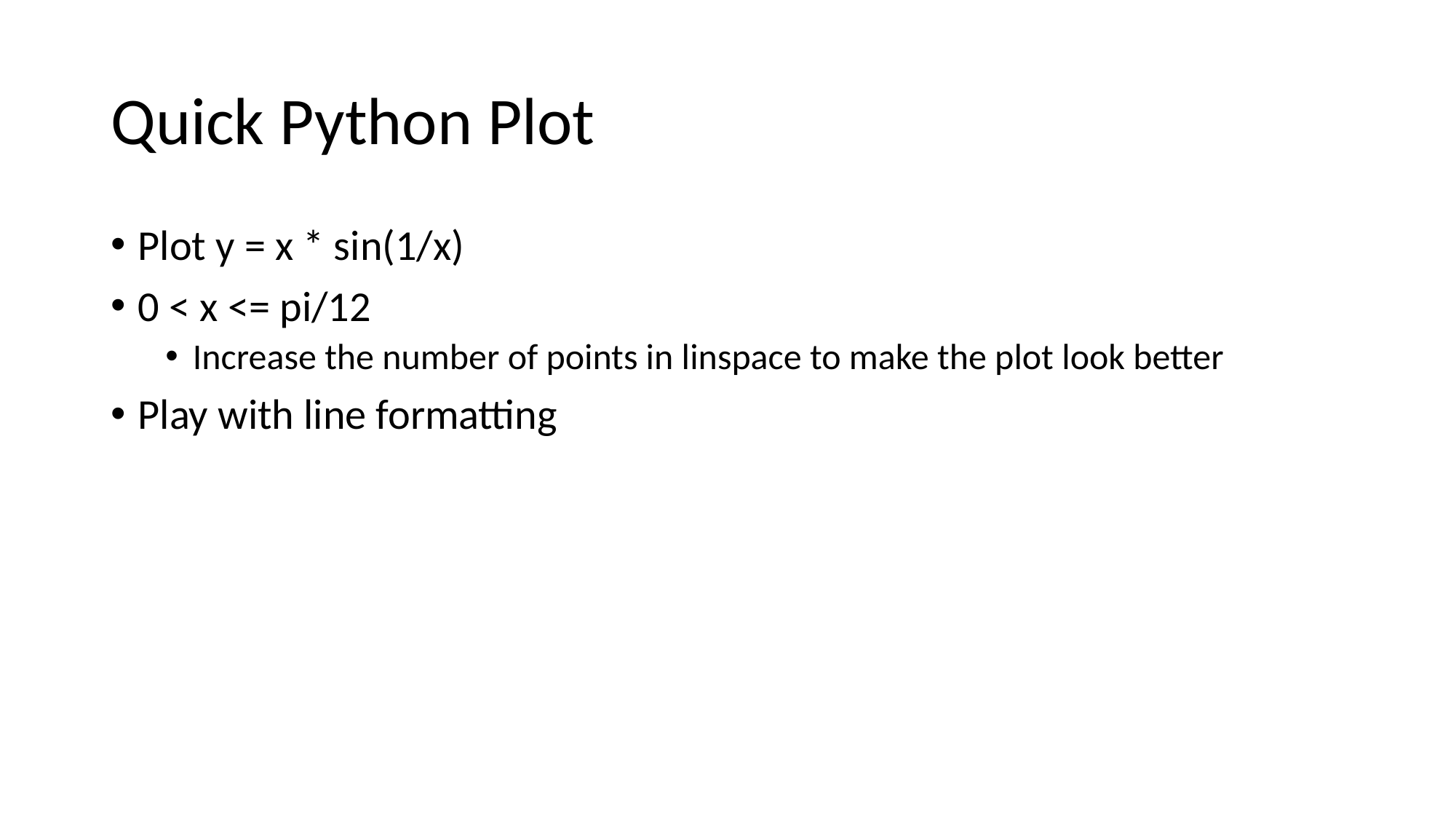

# Quick Python Plot
Plot y = x * sin(1/x)
0 < x <= pi/12
Increase the number of points in linspace to make the plot look better
Play with line formatting